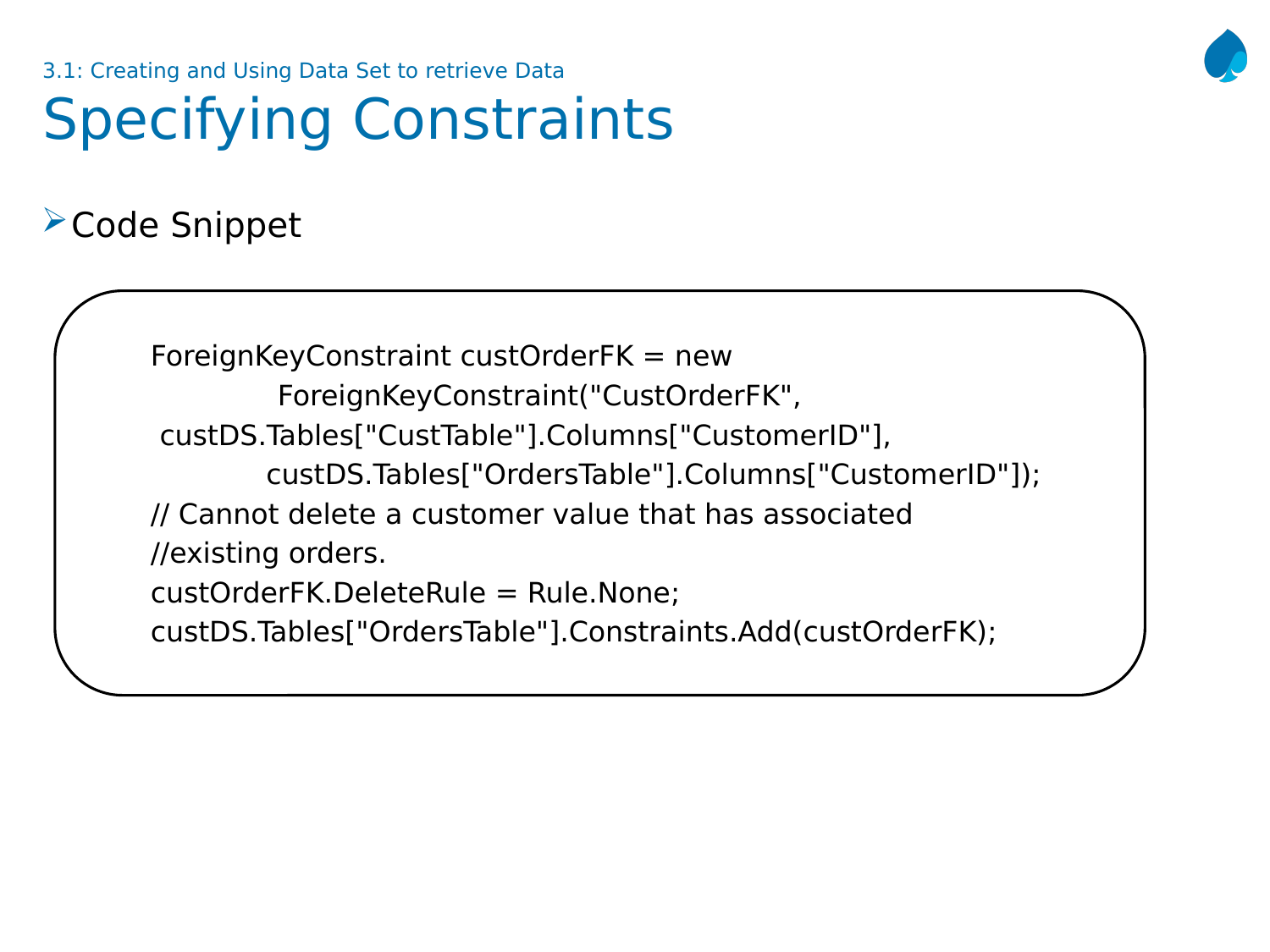

# 3.1: Creating and Using Data Set to retrieve Data Specifying Constraints
Code Snippet

ForeignKeyConstraint custOrderFK = new
	ForeignKeyConstraint("CustOrderFK",
 custDS.Tables["CustTable"].Columns["CustomerID"],
             custDS.Tables["OrdersTable"].Columns["CustomerID"]);
// Cannot delete a customer value that has associated
//existing orders.
custOrderFK.DeleteRule = Rule.None;
custDS.Tables["OrdersTable"].Constraints.Add(custOrderFK);